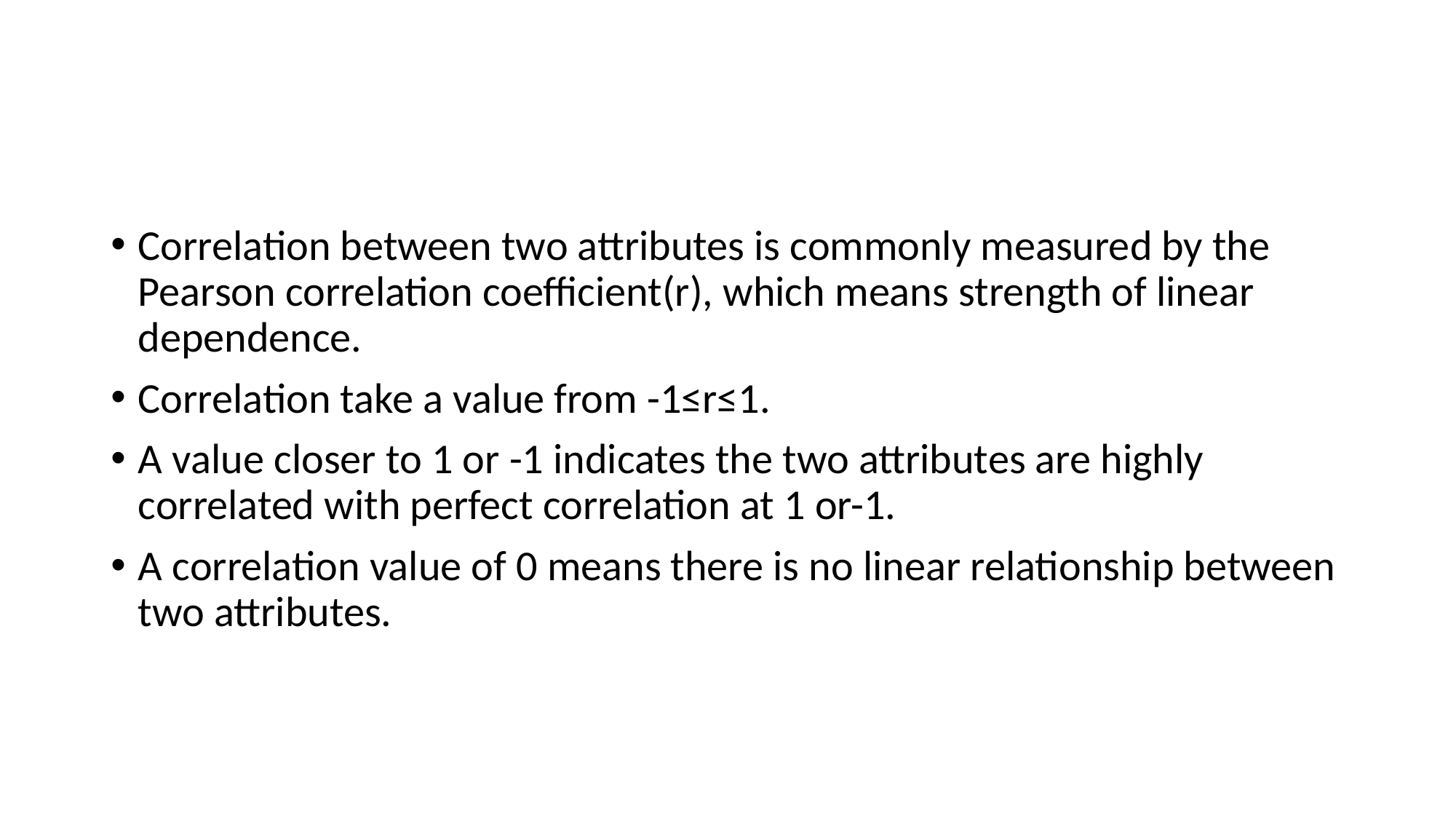

#
Correlation between two attributes is commonly measured by the Pearson correlation coefficient(r), which means strength of linear dependence.
Correlation take a value from -1≤r≤1.
A value closer to 1 or -1 indicates the two attributes are highly correlated with perfect correlation at 1 or-1.
A correlation value of 0 means there is no linear relationship between two attributes.